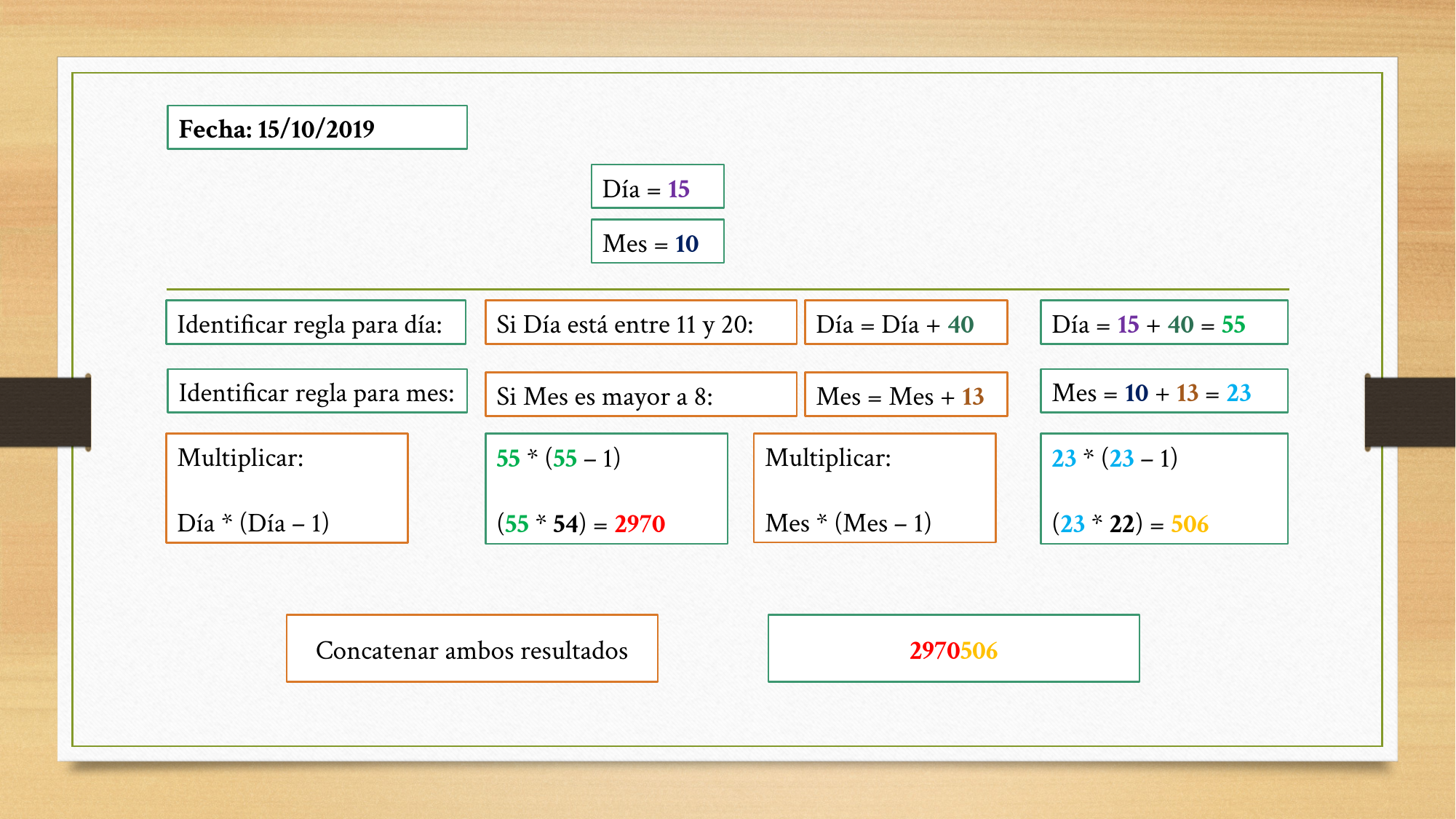

Fecha: 15/10/2019
Día = 15
Mes = 10
Identificar regla para día:
Si Día está entre 11 y 20:
Día = Día + 40
Día = 15 + 40 = 55
Identificar regla para mes:
Mes = 10 + 13 = 23
Si Mes es mayor a 8:
Mes = Mes + 13
55 * (55 – 1)

(55 * 54) = 2970
Multiplicar:

Mes * (Mes – 1)
23 * (23 – 1)

(23 * 22) = 506
Multiplicar:

Día * (Día – 1)
2970506
Concatenar ambos resultados